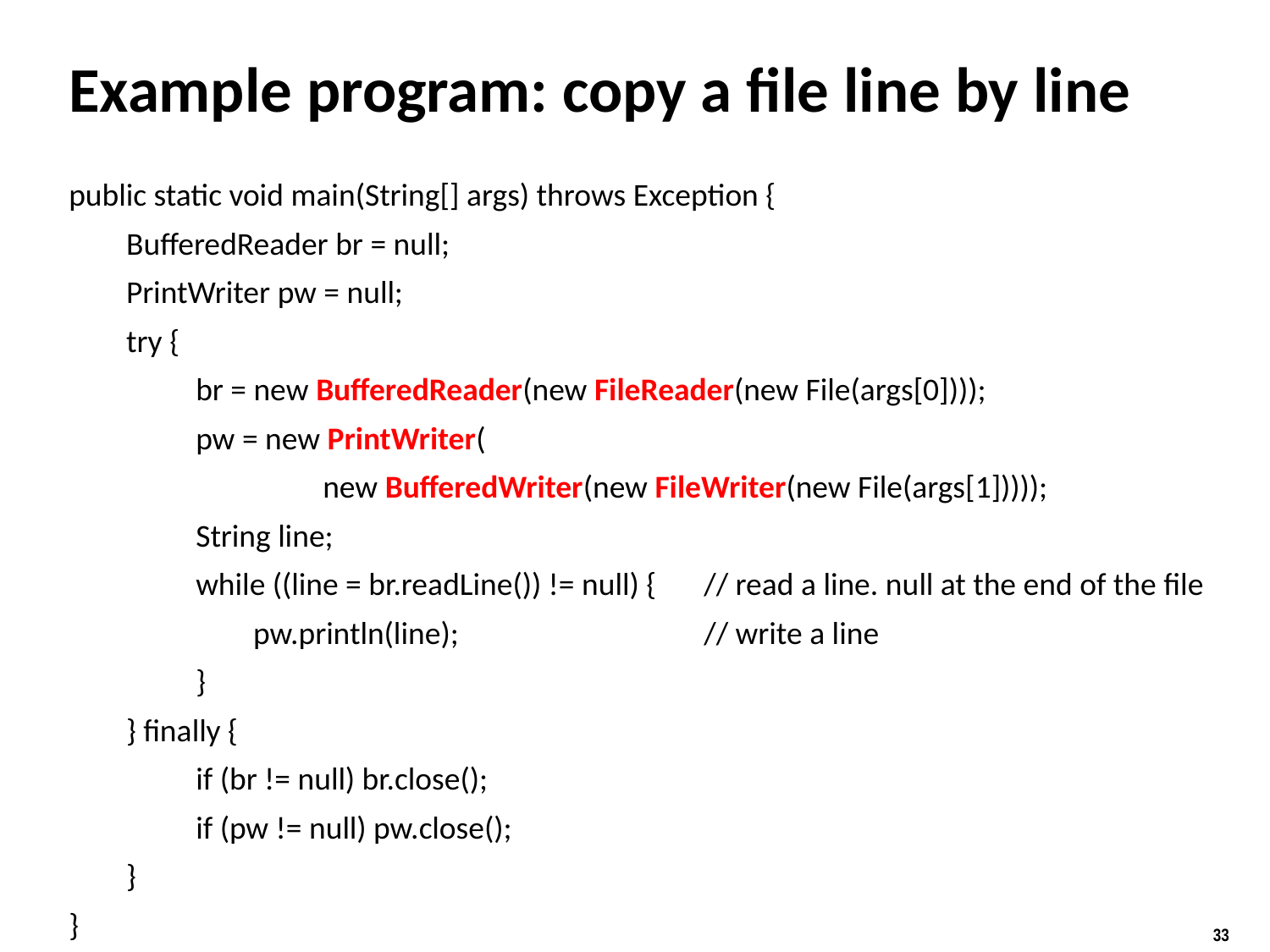

# Example program: copy a file line by line
public static void main(String[] args) throws Exception {
        BufferedReader br = null;
        PrintWriter pw = null;
        try {
	br = new BufferedReader(new FileReader(new File(args[0])));
	pw = new PrintWriter(
		new BufferedWriter(new FileWriter(new File(args[1]))));
	String line;
	while ((line = br.readLine()) != null) {	// read a line. null at the end of the file
	        pw.println(line);		// write a line
	}
        } finally {
	if (br != null) br.close();
	if (pw != null) pw.close();
        }
}